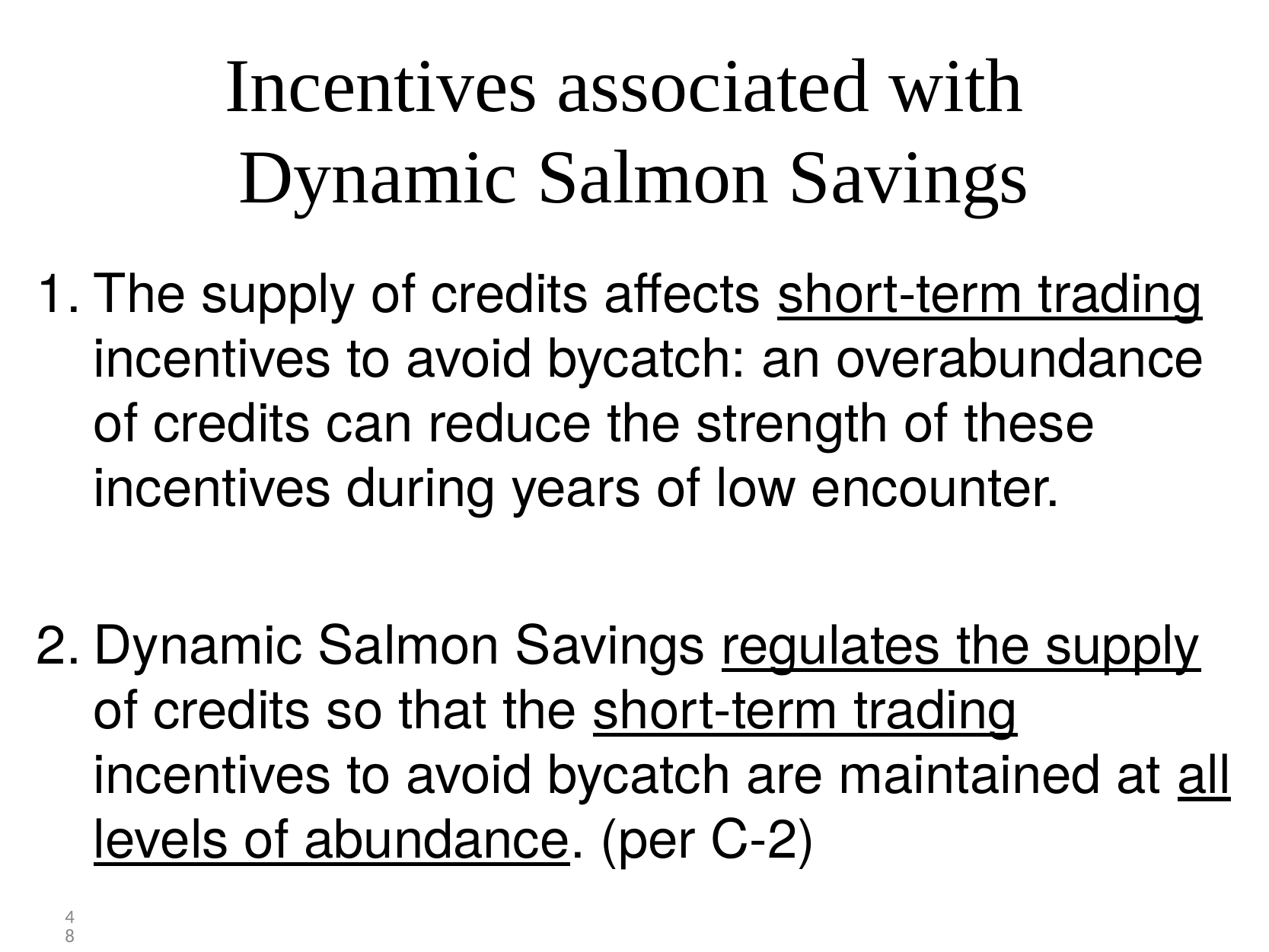

# Incentives associated with Dynamic Salmon Savings
The supply of credits affects short-term trading incentives to avoid bycatch: an overabundance of credits can reduce the strength of these incentives during years of low encounter.

Dynamic Salmon Savings regulates the supply of credits so that the short-term trading incentives to avoid bycatch are maintained at all levels of abundance. (per C-2)
48